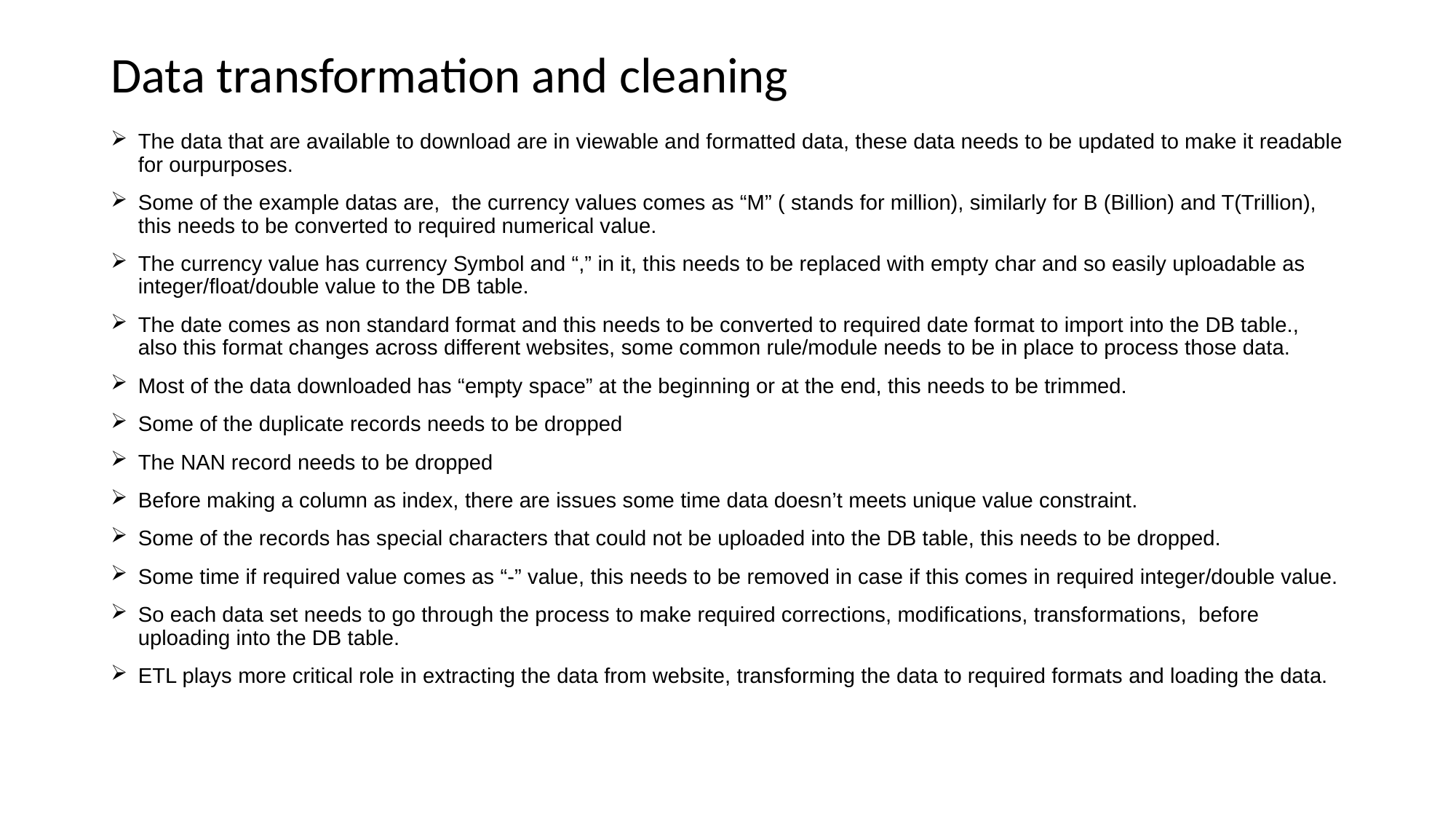

# Data transformation and cleaning
The data that are available to download are in viewable and formatted data, these data needs to be updated to make it readable for ourpurposes.
Some of the example datas are,  the currency values comes as “M” ( stands for million), similarly for B (Billion) and T(Trillion), this needs to be converted to required numerical value.
The currency value has currency Symbol and “,” in it, this needs to be replaced with empty char and so easily uploadable as integer/float/double value to the DB table.
The date comes as non standard format and this needs to be converted to required date format to import into the DB table., also this format changes across different websites, some common rule/module needs to be in place to process those data.
Most of the data downloaded has “empty space” at the beginning or at the end, this needs to be trimmed.
Some of the duplicate records needs to be dropped
The NAN record needs to be dropped
Before making a column as index, there are issues some time data doesn’t meets unique value constraint.
Some of the records has special characters that could not be uploaded into the DB table, this needs to be dropped.
Some time if required value comes as “-” value, this needs to be removed in case if this comes in required integer/double value.
So each data set needs to go through the process to make required corrections, modifications, transformations,  before uploading into the DB table.
ETL plays more critical role in extracting the data from website, transforming the data to required formats and loading the data.